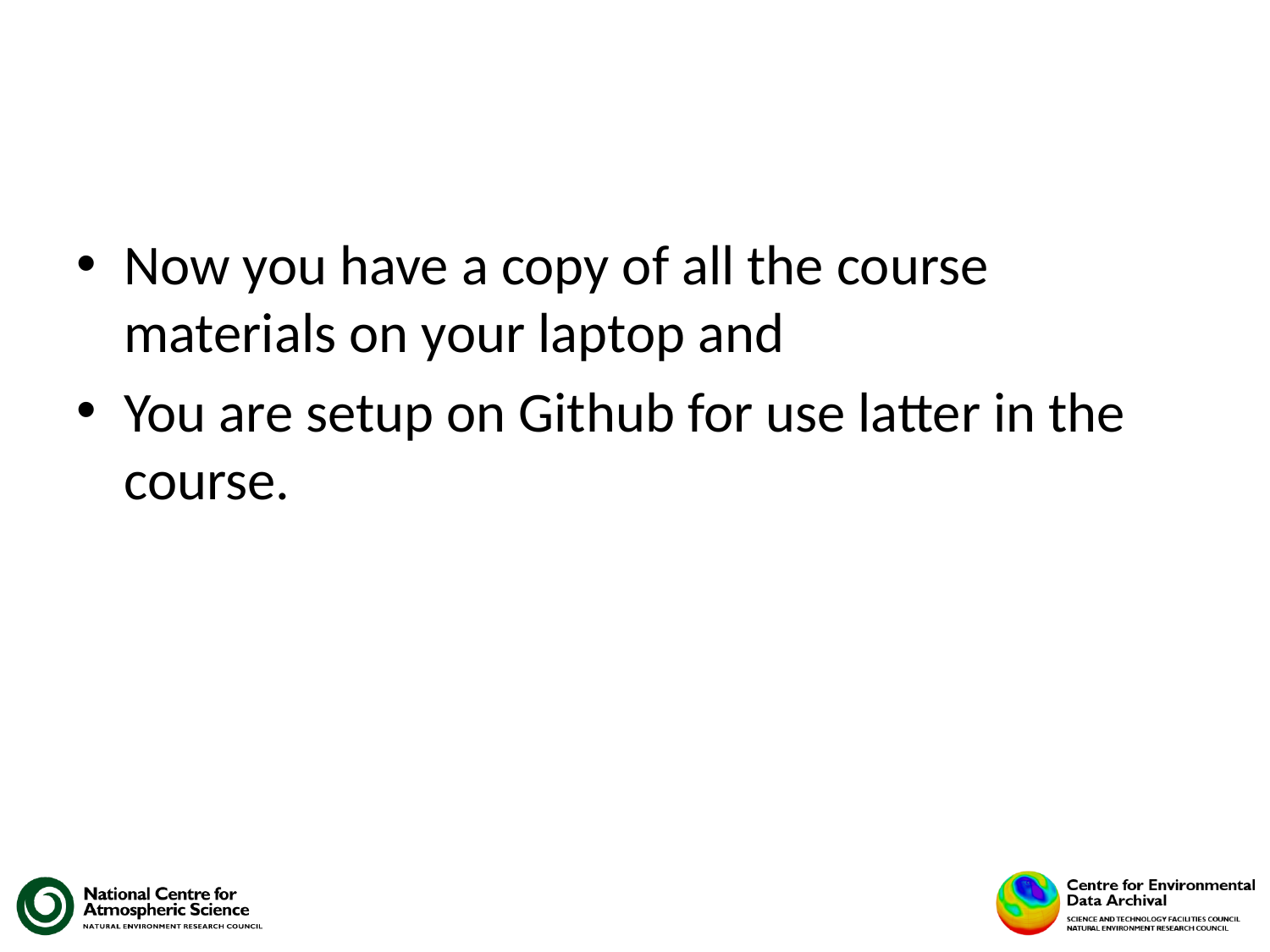

#
Now you have a copy of all the course materials on your laptop and
You are setup on Github for use latter in the course.